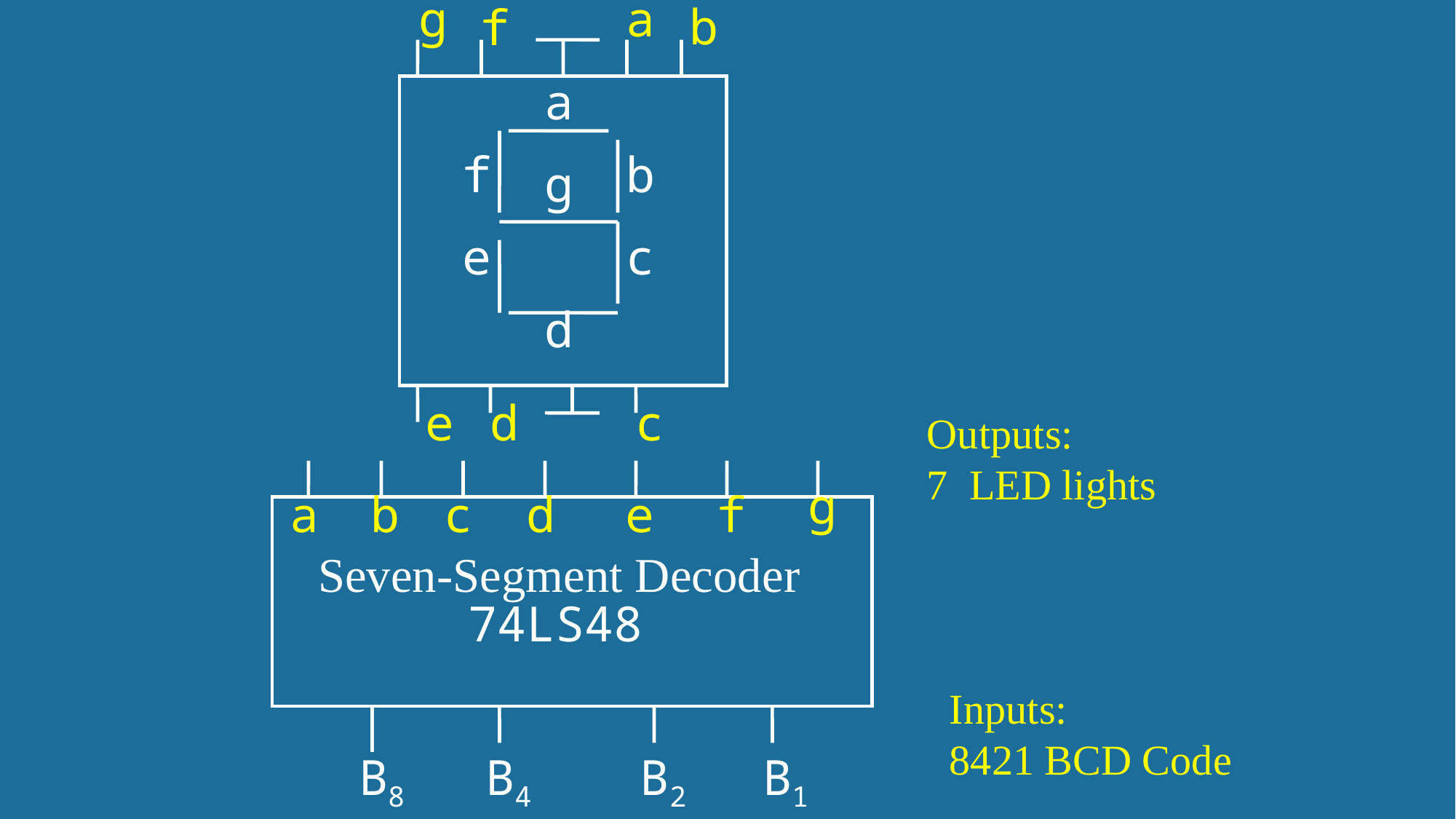

g
a
 b
f

a

f
b

g
e
c

d

 e
c
d

Outputs:
7  LED lights

g
a
 b
c
d
 e
f

74LS48

B8
B4
B2
B1
Seven-Segment Decoder
Inputs:
8421 BCD Code